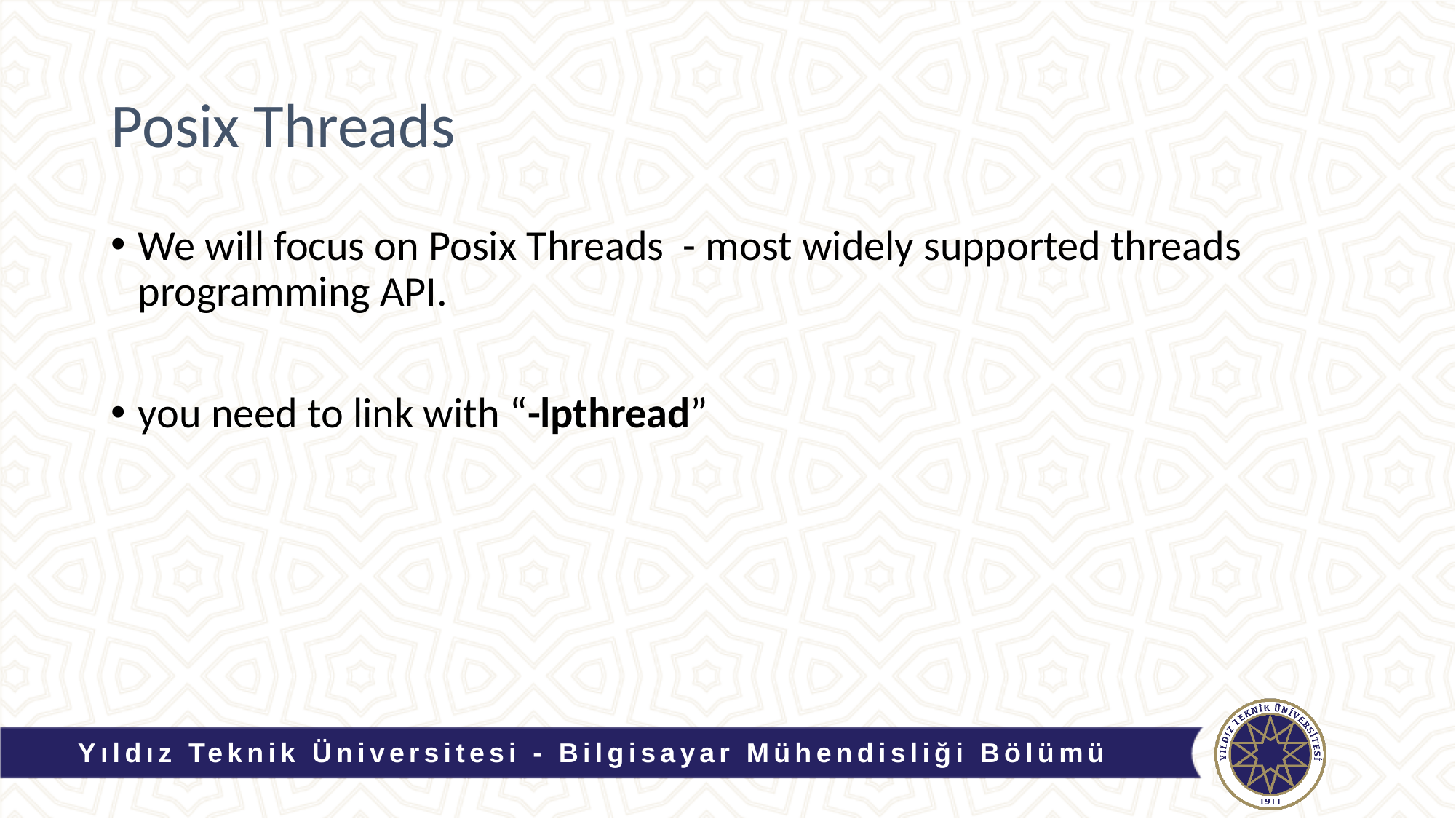

# Posix Threads
We will focus on Posix Threads  - most widely supported threads programming API.

you need to link with “-lpthread”

Yıldız Teknik Üniversitesi - Bilgisayar Mühendisliği Bölümü